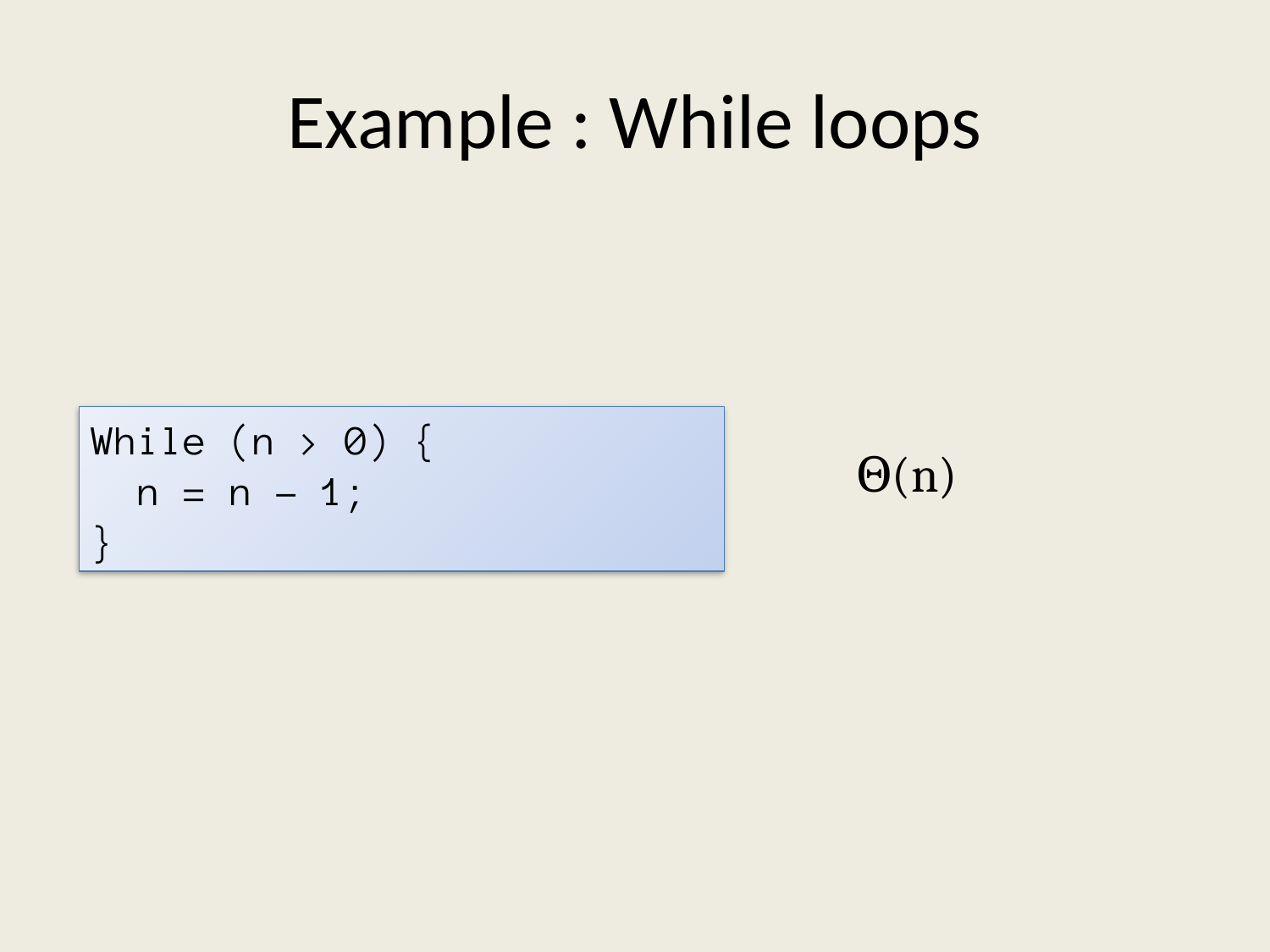

# Example : While loops
While (n > 0) {
  n = n - 1;
}
Θ(n)